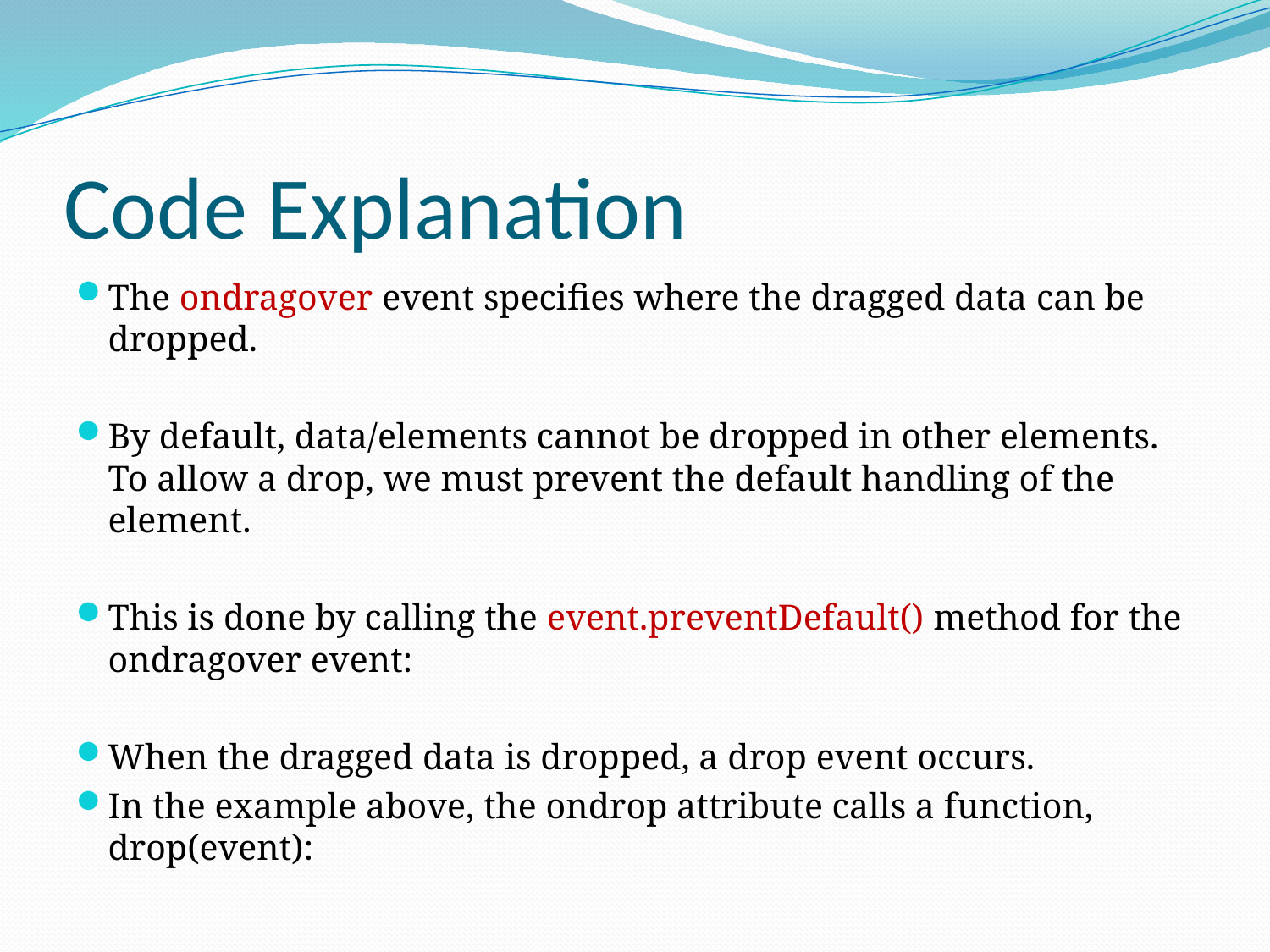

# Code Explanation
The ondragover event specifies where the dragged data can be dropped.

By default, data/elements cannot be dropped in other elements. To allow a drop, we must prevent the default handling of the element.

This is done by calling the event.preventDefault() method for the ondragover event:

When the dragged data is dropped, a drop event occurs.
In the example above, the ondrop attribute calls a function, drop(event):